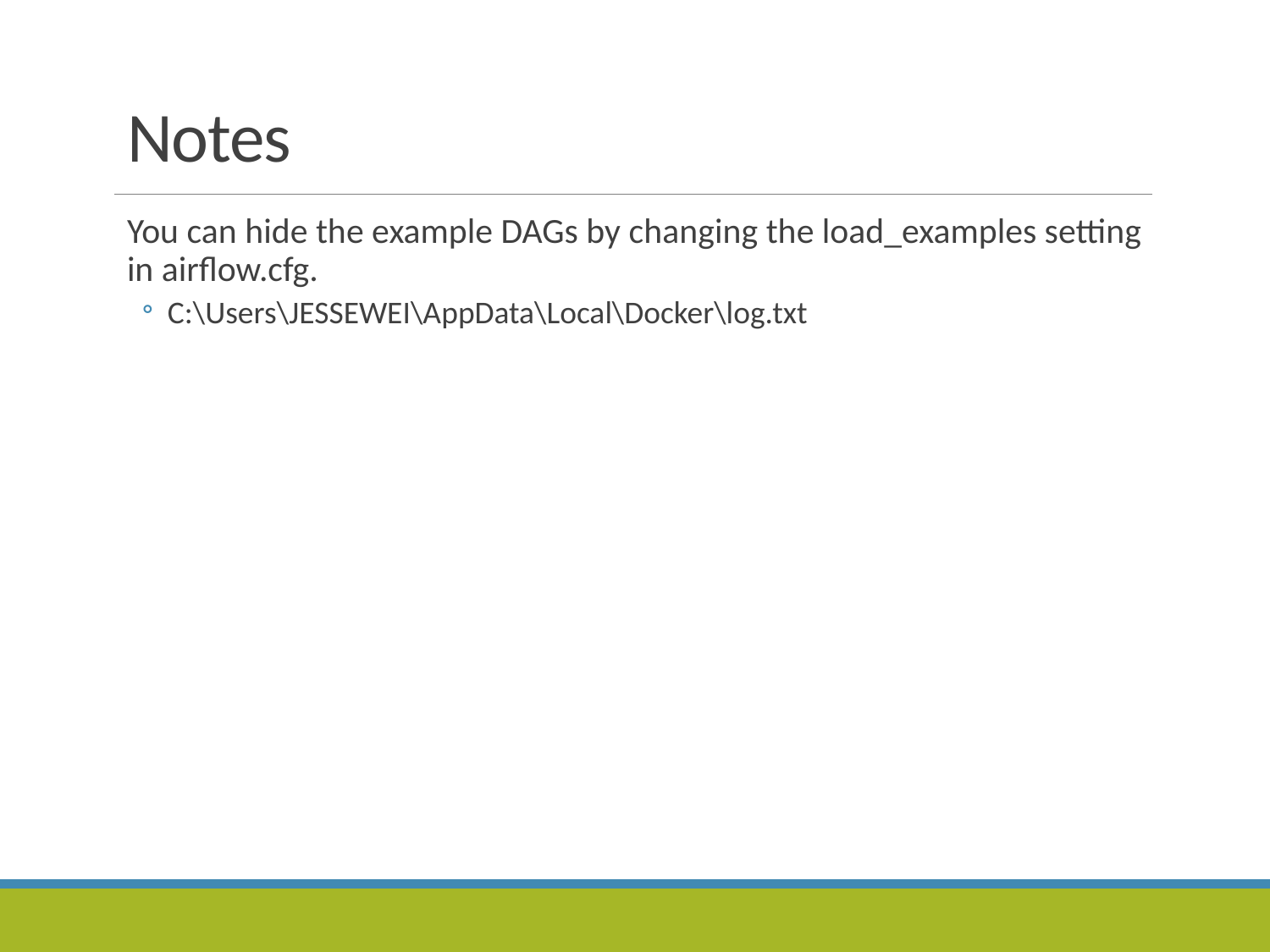

# Notes
You can hide the example DAGs by changing the load_examples setting in airflow.cfg.
C:\Users\JESSEWEI\AppData\Local\Docker\log.txt